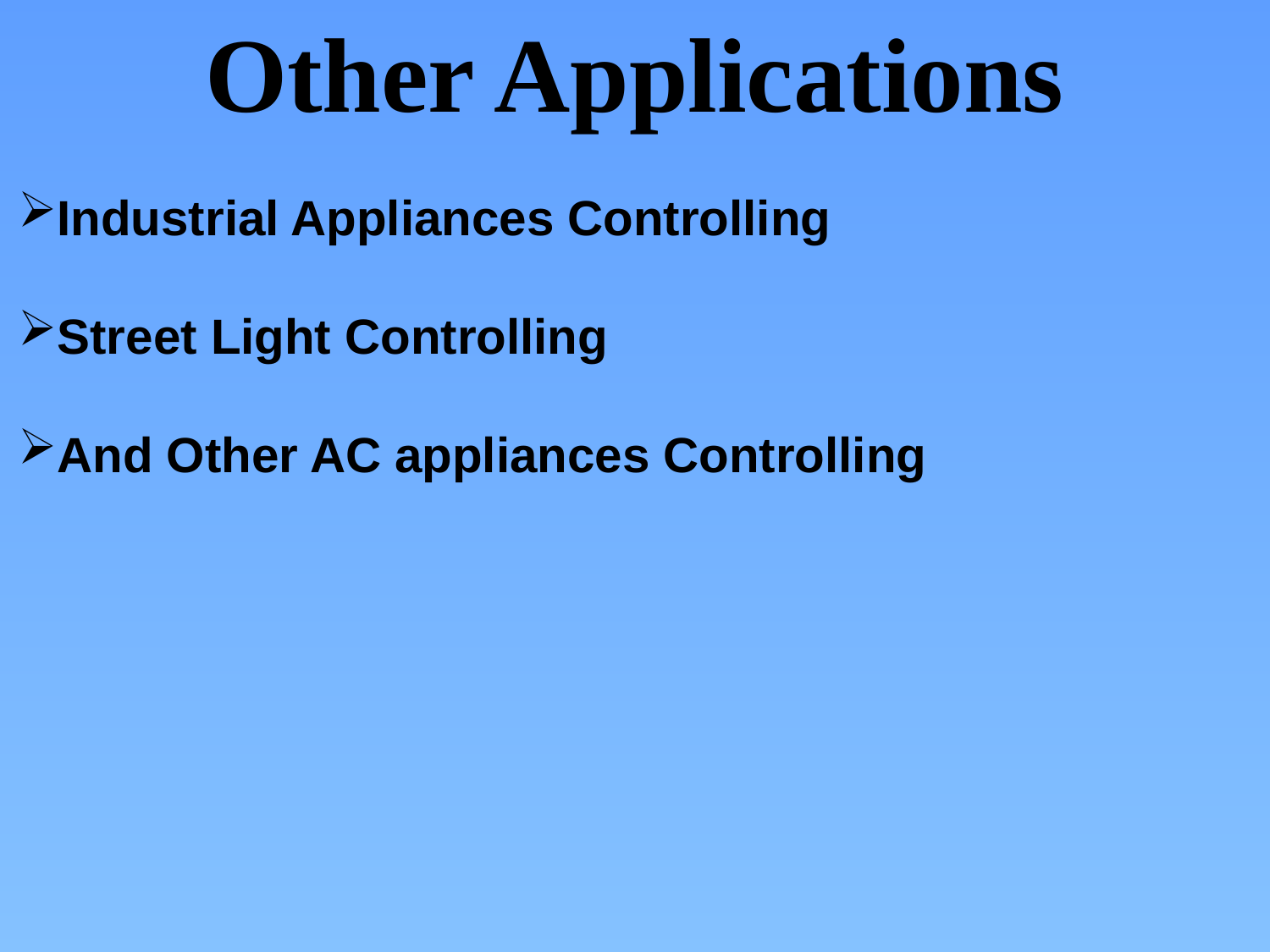

Other Applications
Industrial Appliances Controlling

Street Light Controlling

And Other AC appliances Controlling